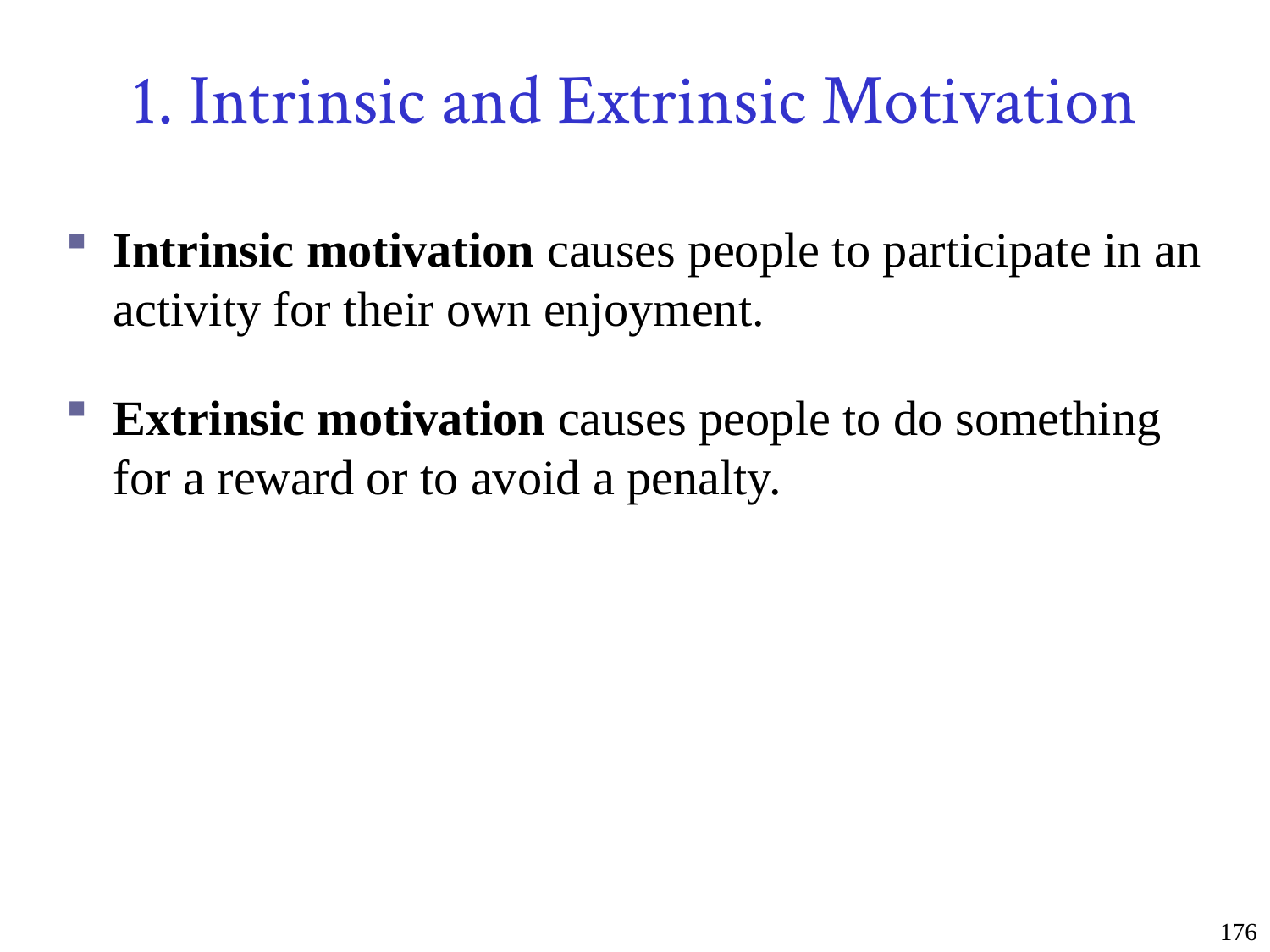

# 1. Intrinsic and Extrinsic Motivation
Intrinsic motivation causes people to participate in an activity for their own enjoyment.
Extrinsic motivation causes people to do something for a reward or to avoid a penalty.

176